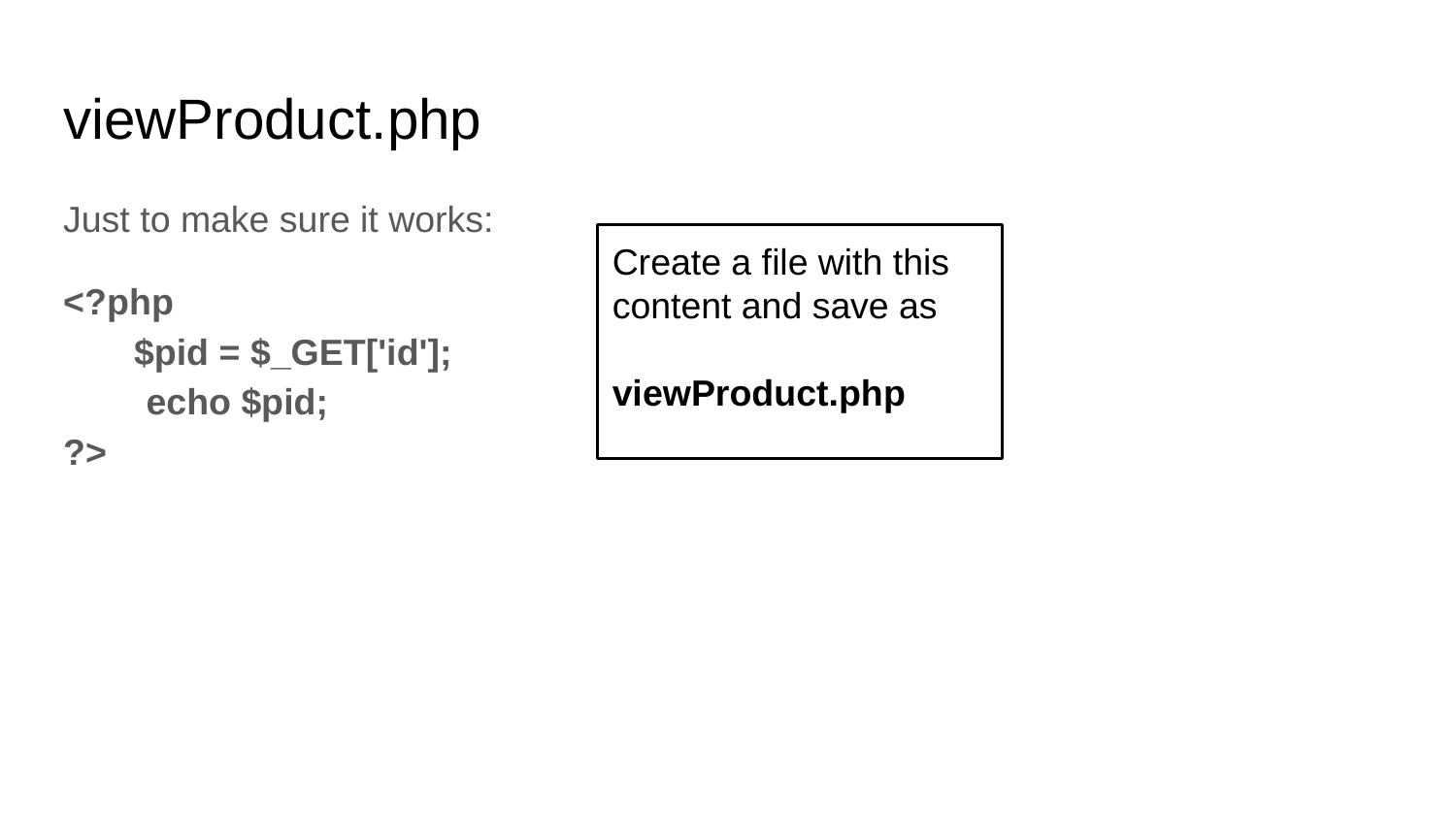

# viewProduct.php
Just to make sure it works:

<?php
$pid = $_GET['id'];  echo $pid;
?>
Create a file with this content and save as

viewProduct.php